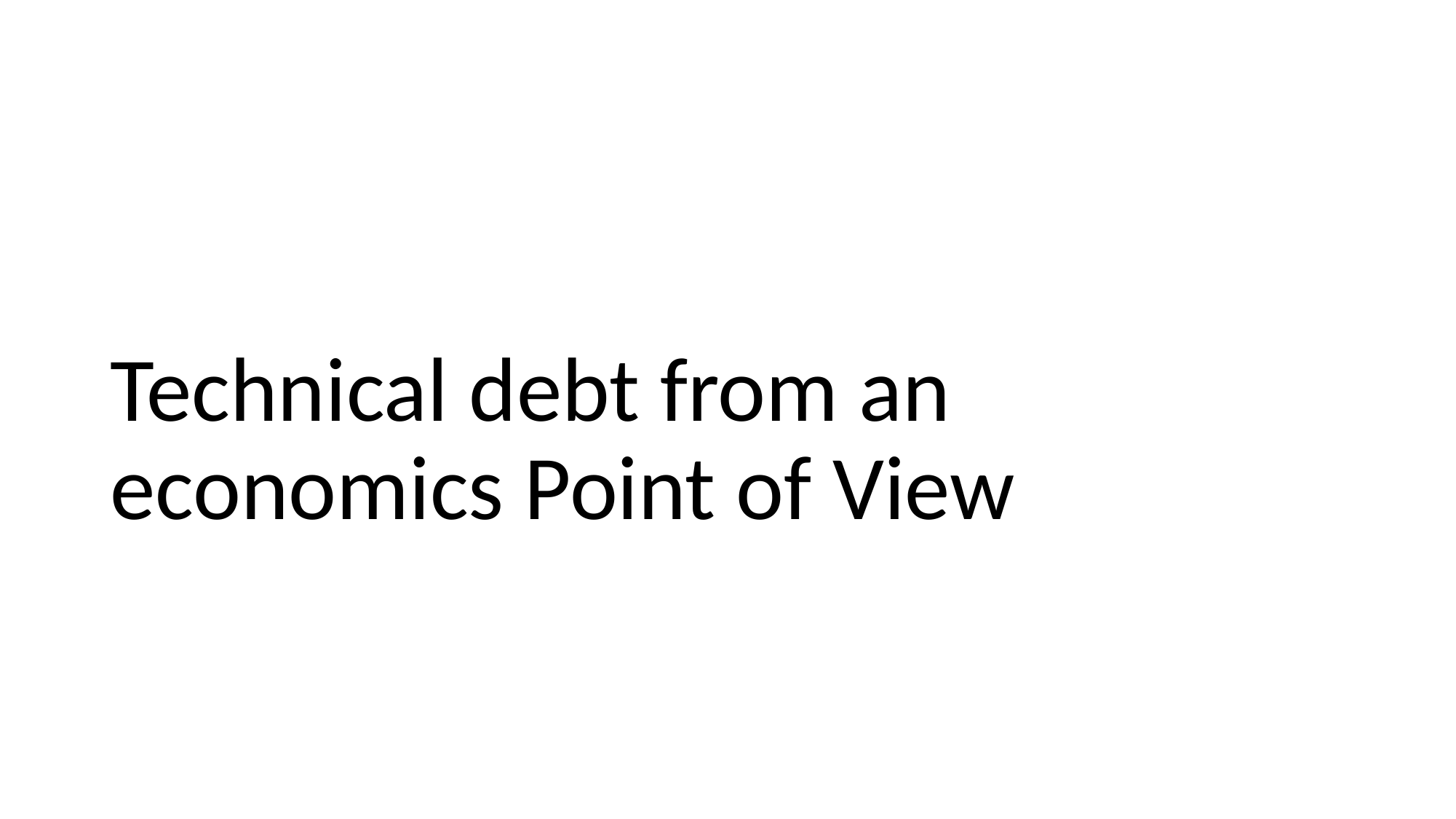

# Technical debt from an economics Point of View